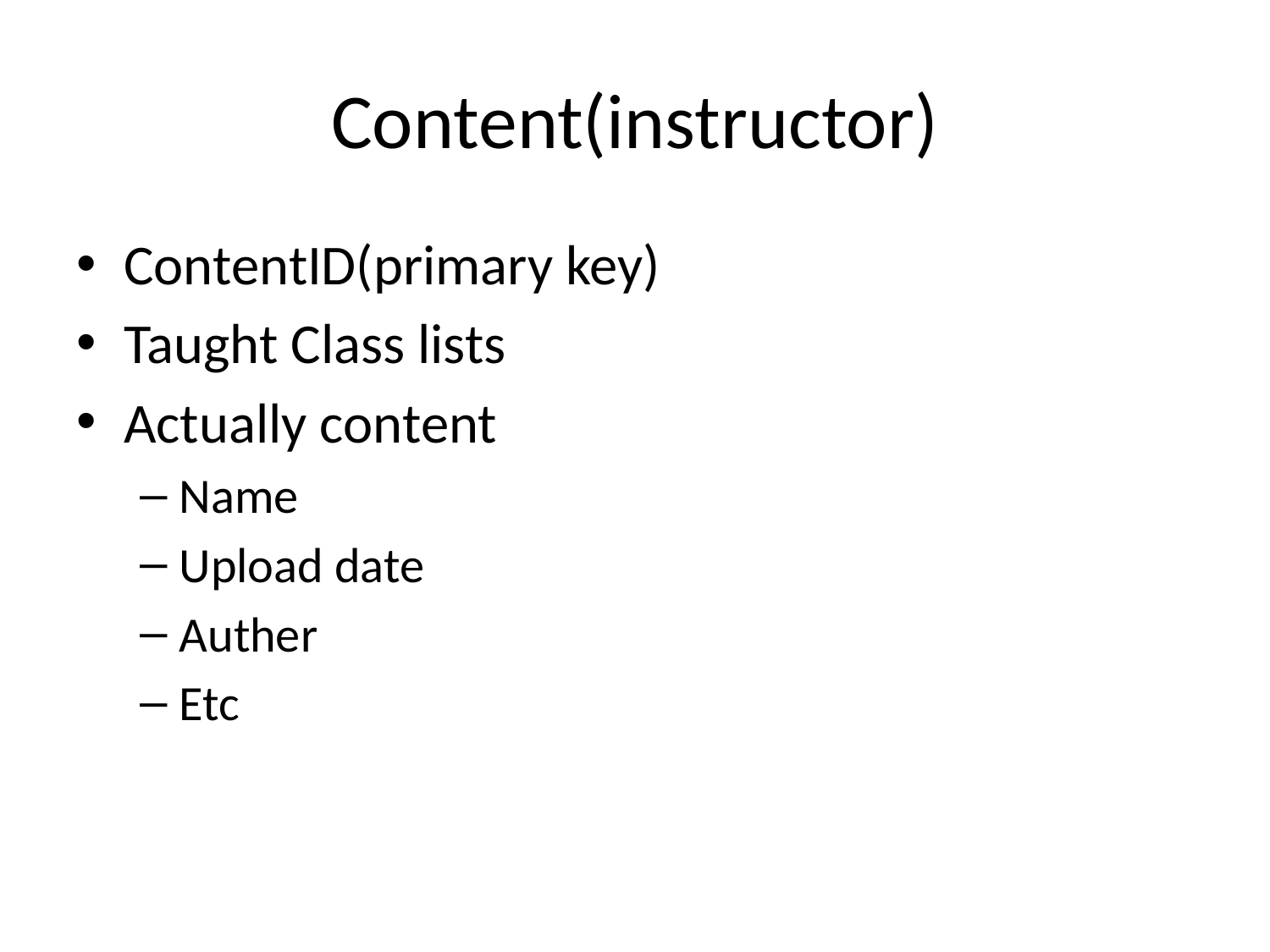

# Content(instructor)
ContentID(primary key)
Taught Class lists
Actually content
Name
Upload date
Auther
Etc